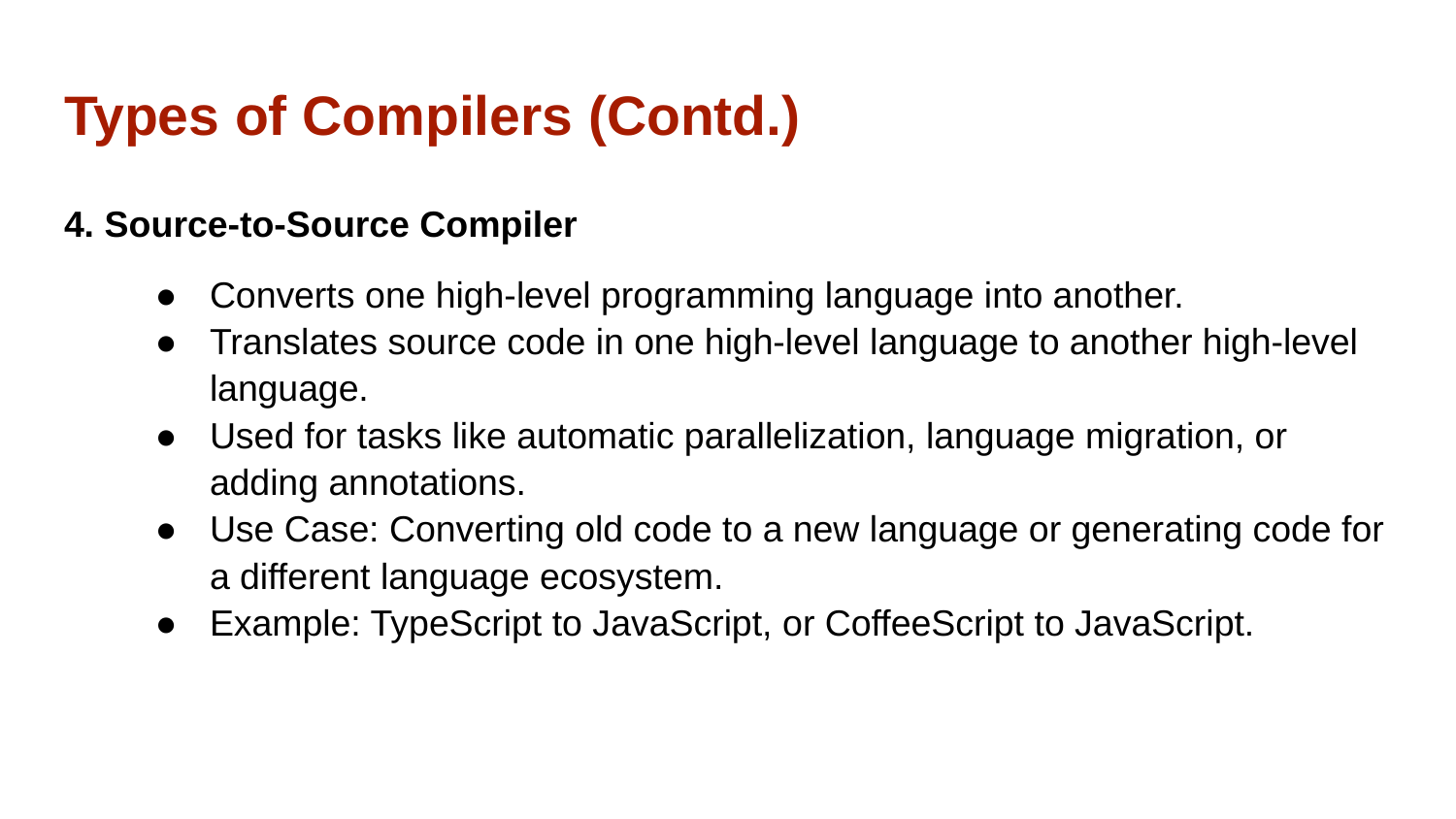

# Types of Compilers (Contd.)
4. Source-to-Source Compiler
Converts one high-level programming language into another.
Translates source code in one high-level language to another high-level language.
Used for tasks like automatic parallelization, language migration, or adding annotations.
Use Case: Converting old code to a new language or generating code for a different language ecosystem.
Example: TypeScript to JavaScript, or CoffeeScript to JavaScript.